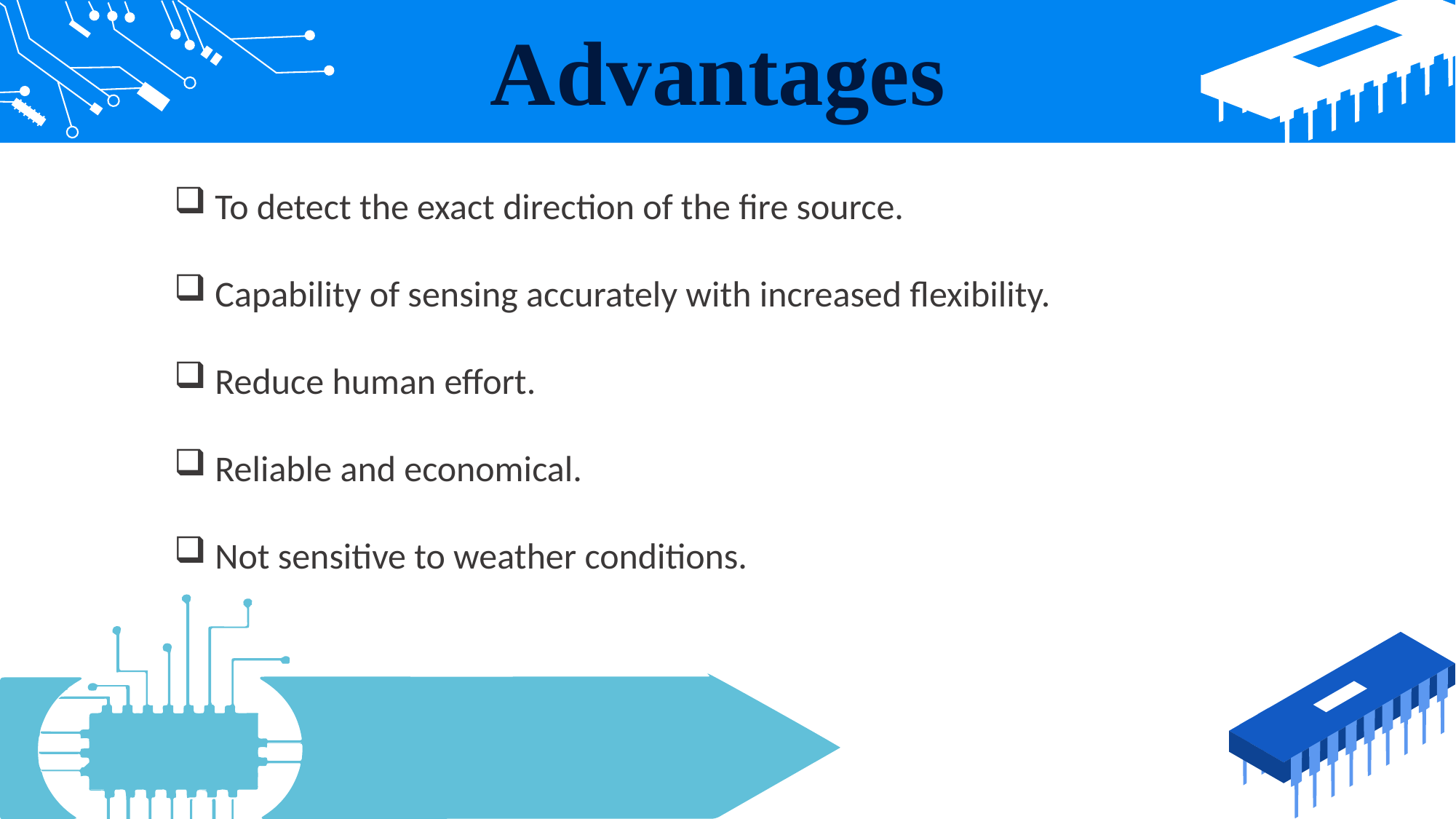

Advantages
To detect the exact direction of the fire source.

Capability of sensing accurately with increased flexibility.

Reduce human effort.

Reliable and economical.

Not sensitive to weather conditions.